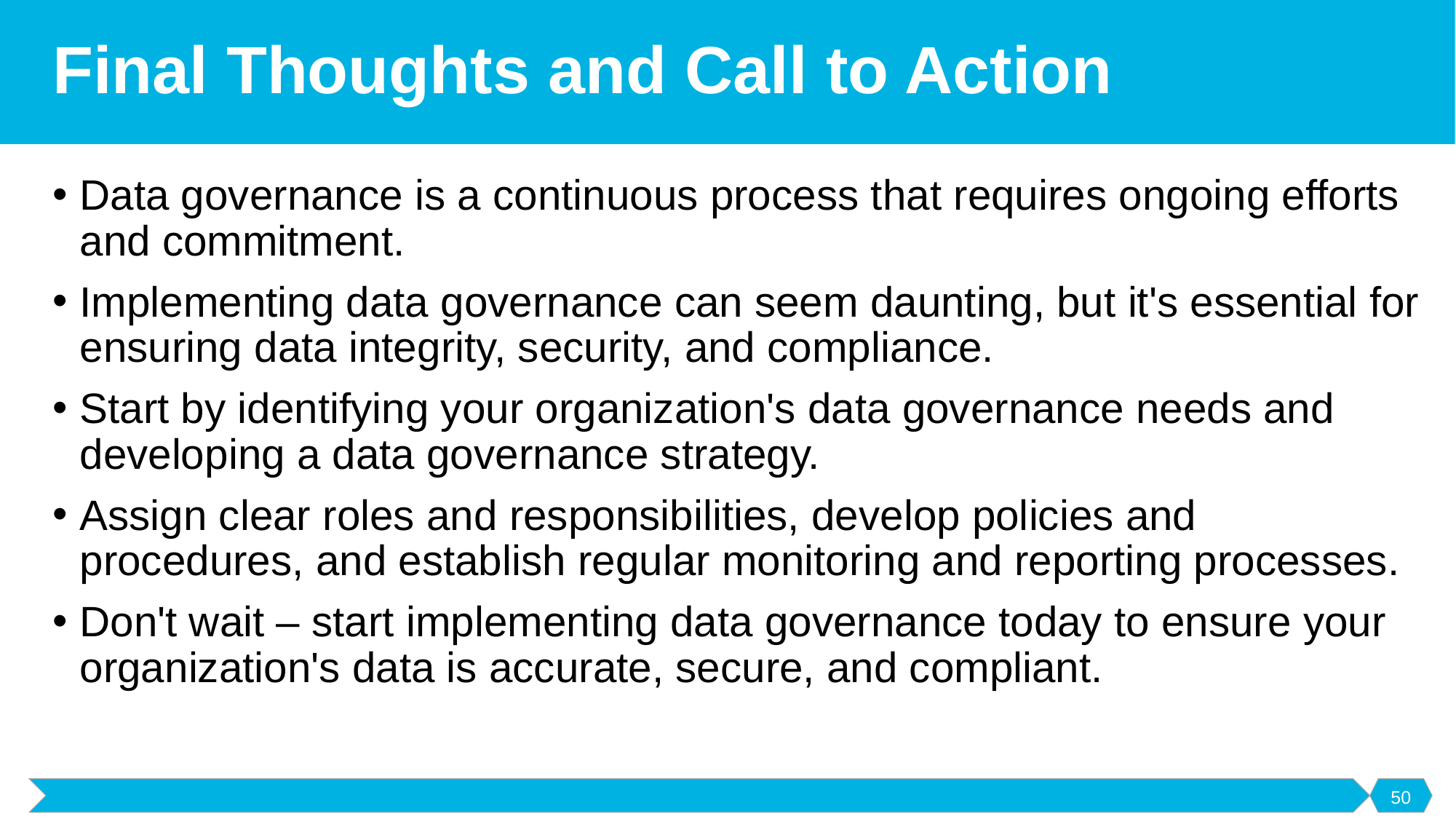

# Final Thoughts and Call to Action
Data governance is a continuous process that requires ongoing efforts and commitment.
Implementing data governance can seem daunting, but it's essential for ensuring data integrity, security, and compliance.
Start by identifying your organization's data governance needs and developing a data governance strategy.
Assign clear roles and responsibilities, develop policies and procedures, and establish regular monitoring and reporting processes.
Don't wait – start implementing data governance today to ensure your organization's data is accurate, secure, and compliant.

50